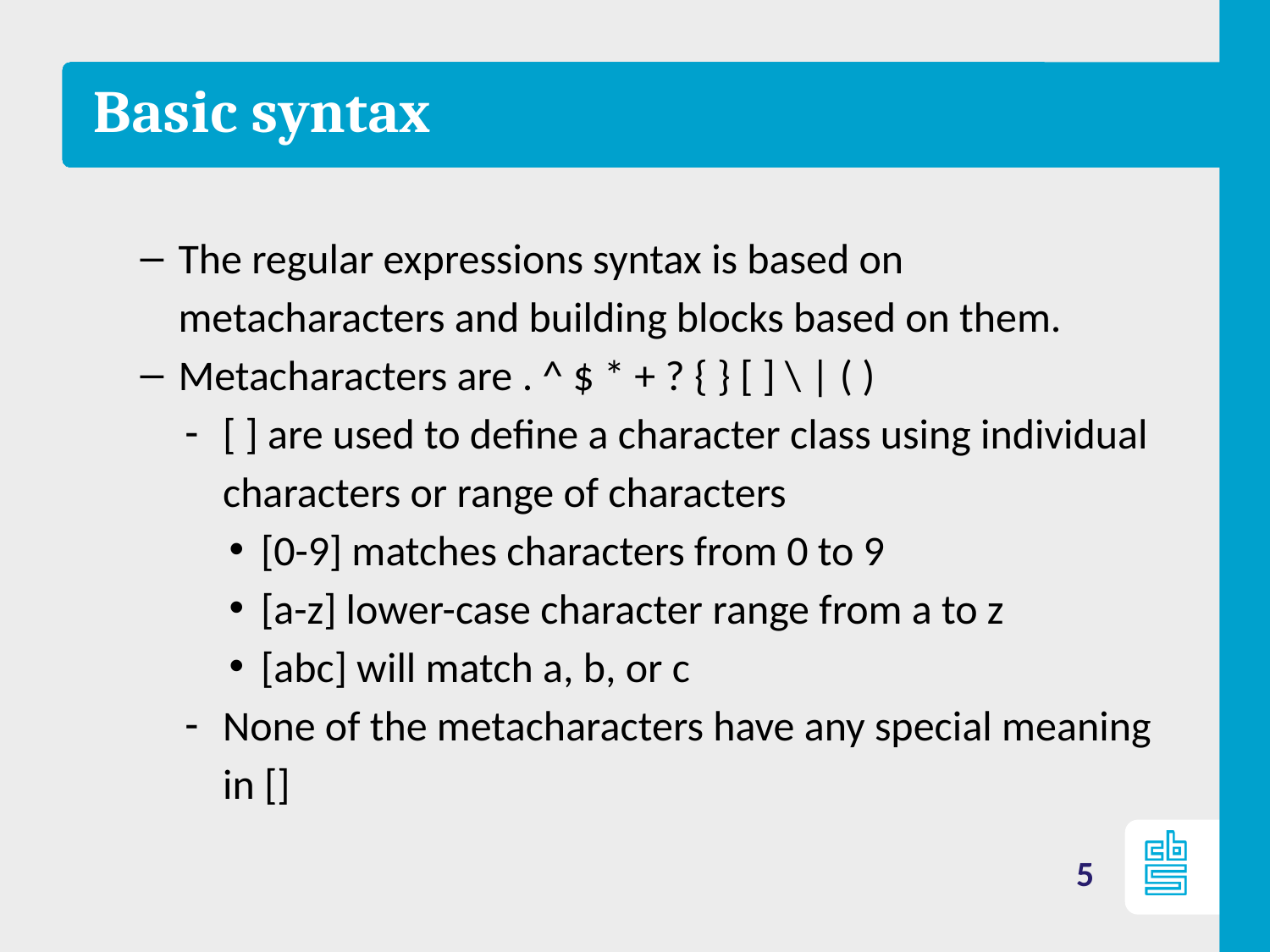

# Basic syntax
The regular expressions syntax is based on metacharacters and building blocks based on them.
Metacharacters are . ^ $ * + ? { } [ ] \ | ( )
[ ] are used to define a character class using individual characters or range of characters
[0-9] matches characters from 0 to 9
[a-z] lower-case character range from a to z
[abc] will match a, b, or c
None of the metacharacters have any special meaning in []
5